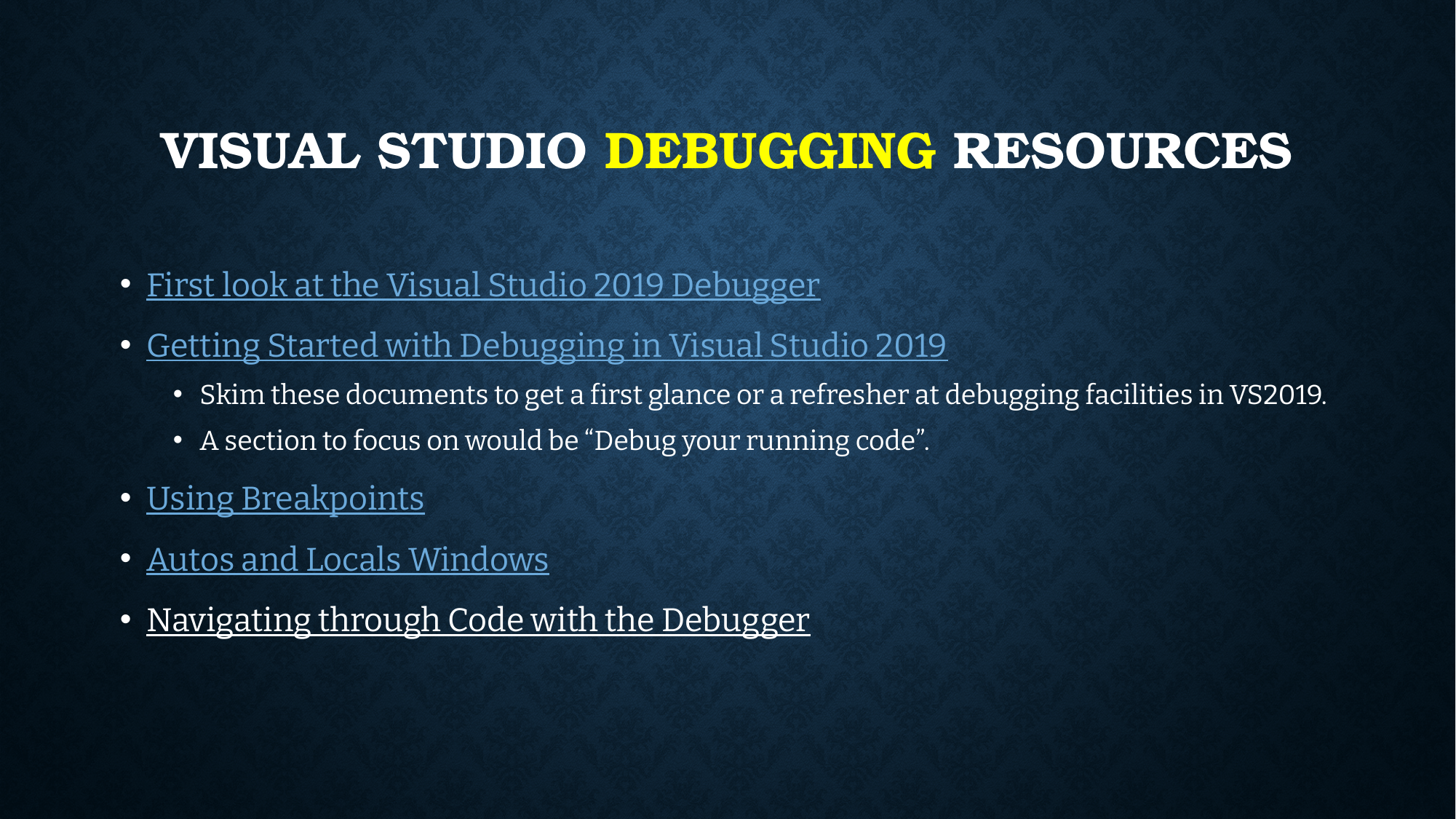

# Visual Studio Debugging Resources
First look at the Visual Studio 2019 Debugger
Getting Started with Debugging in Visual Studio 2019
Skim these documents to get a first glance or a refresher at debugging facilities in VS2019.
A section to focus on would be “Debug your running code”.
Using Breakpoints
Autos and Locals Windows
Navigating through Code with the Debugger